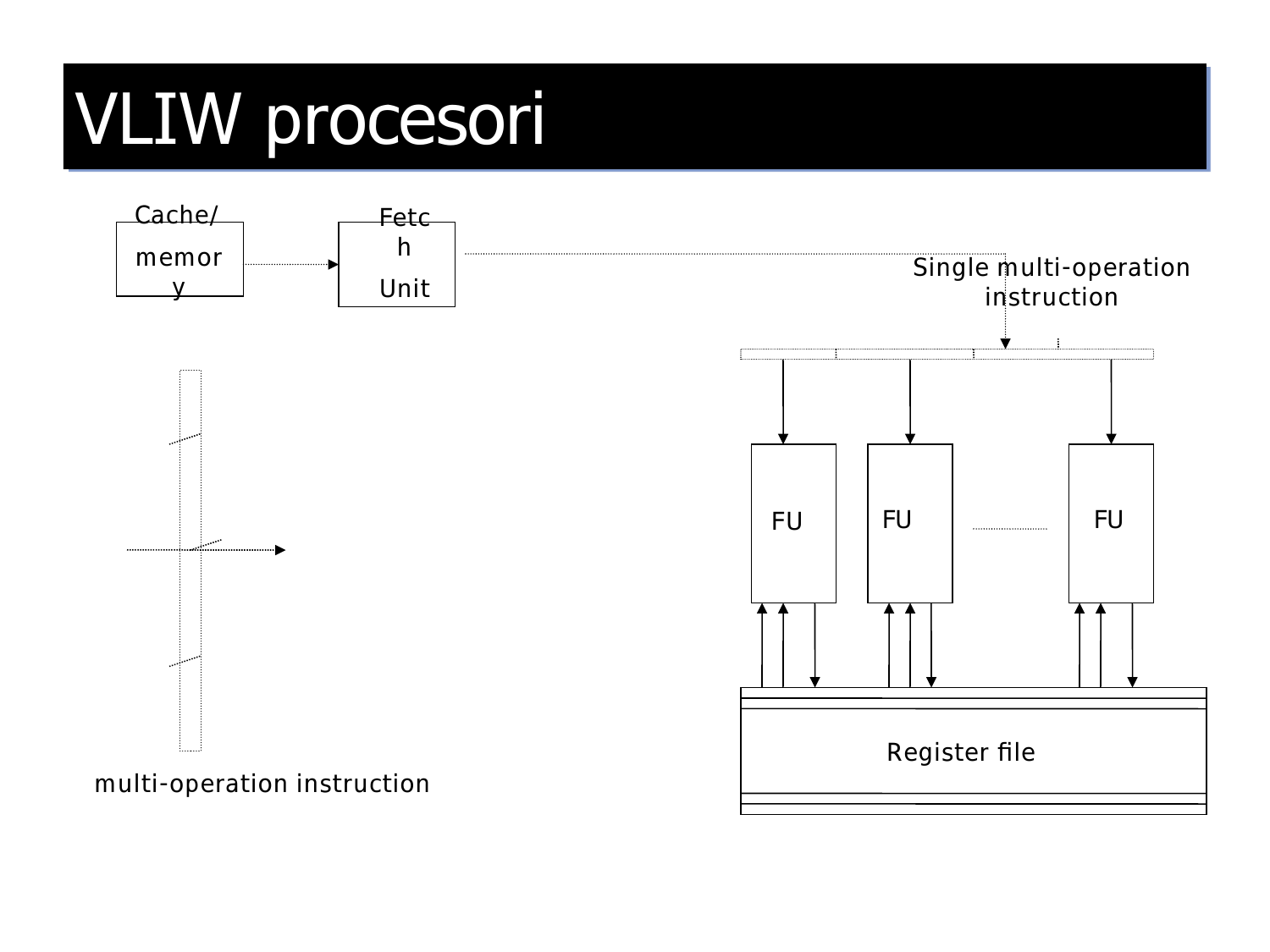

VLIW procesori
Cache/
memory

Fetch
Unit

Single multi-operation instruction

FU
FU
FU

Register file
multi-operation instruction